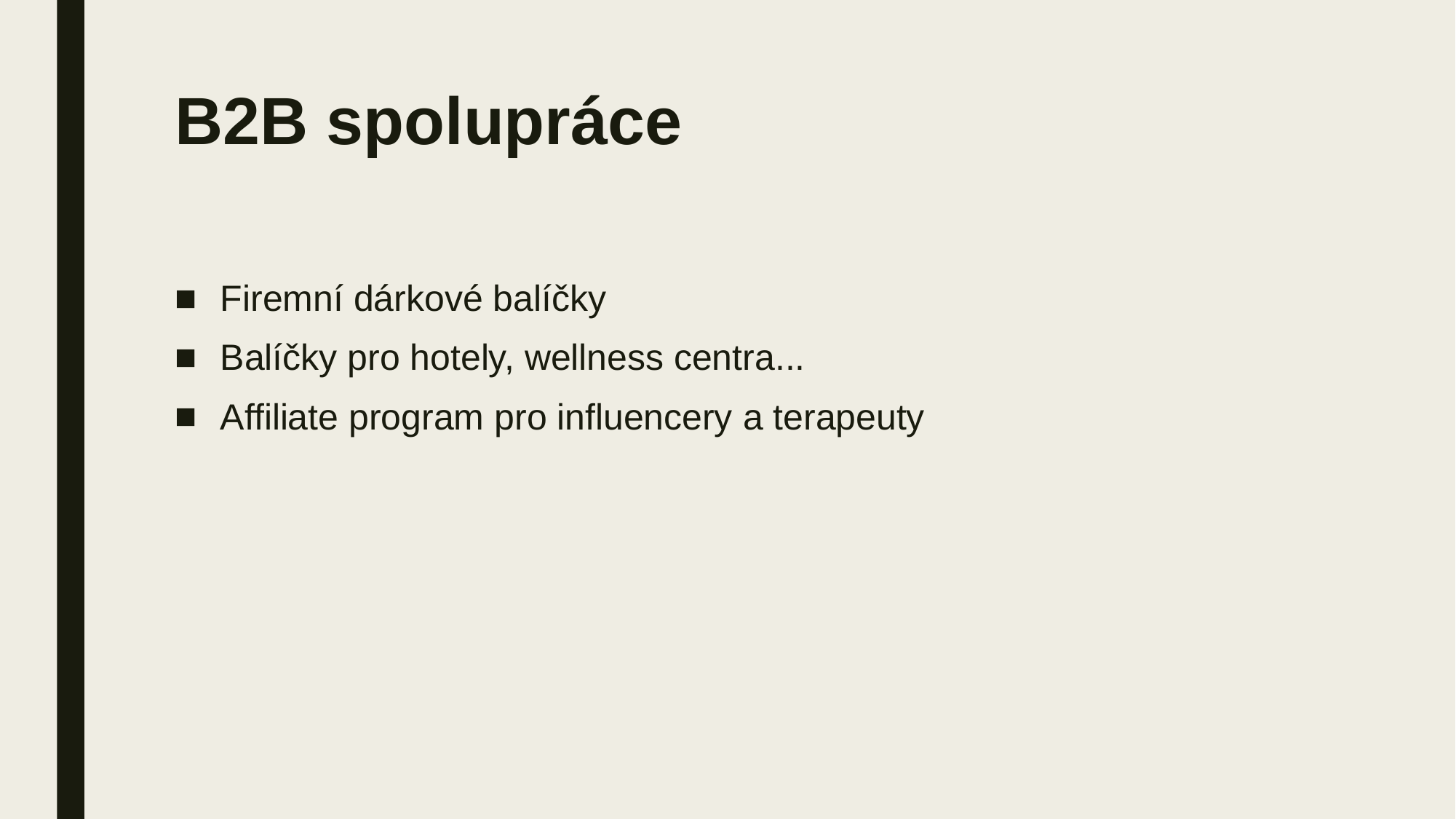

# B2B spolupráce
Firemní dárkové balíčky
Balíčky pro hotely, wellness centra...
Affiliate program pro influencery a terapeuty